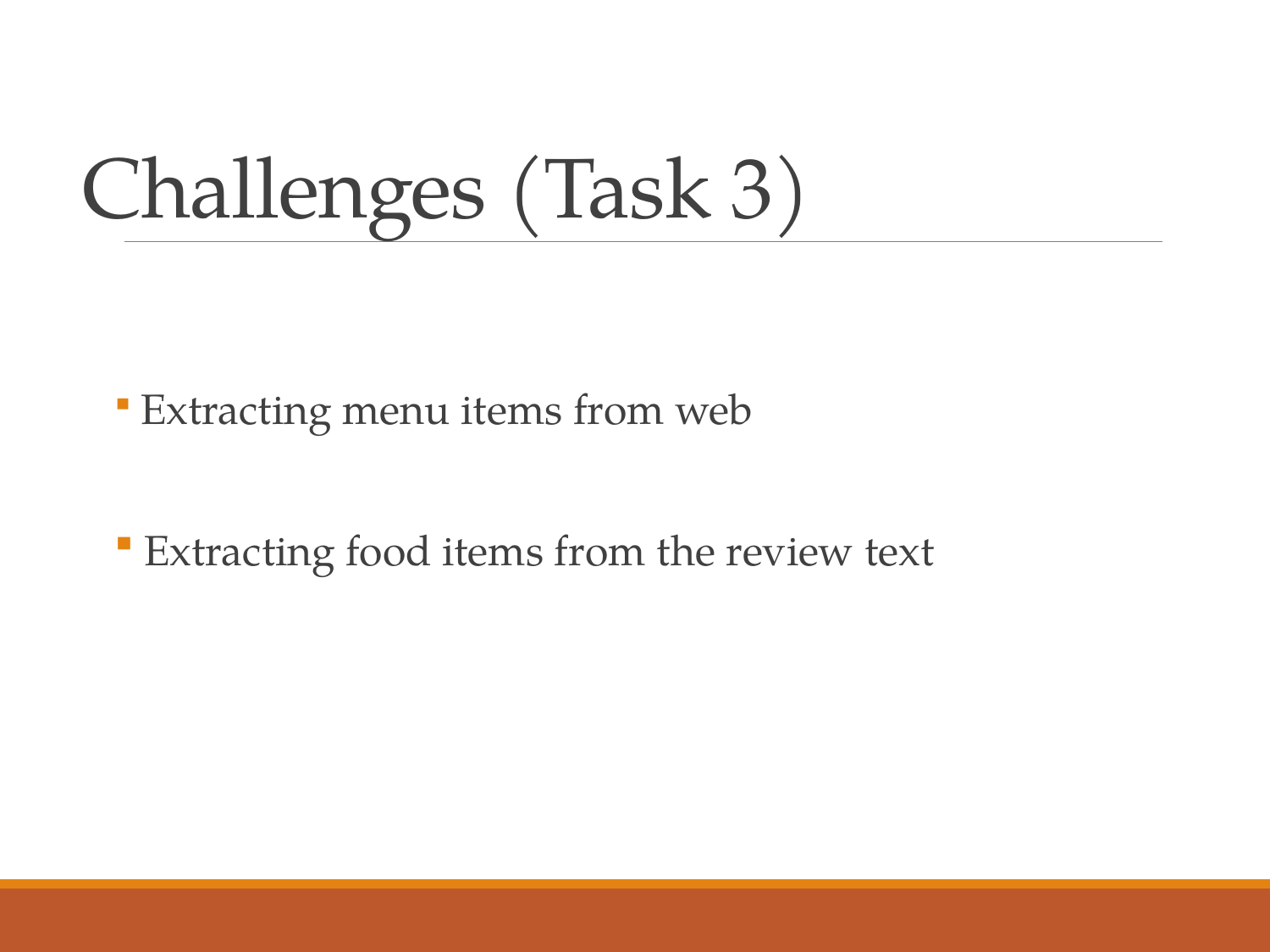

# Challenges (Task 3)

 Extracting menu items from web

 Extracting food items from the review text